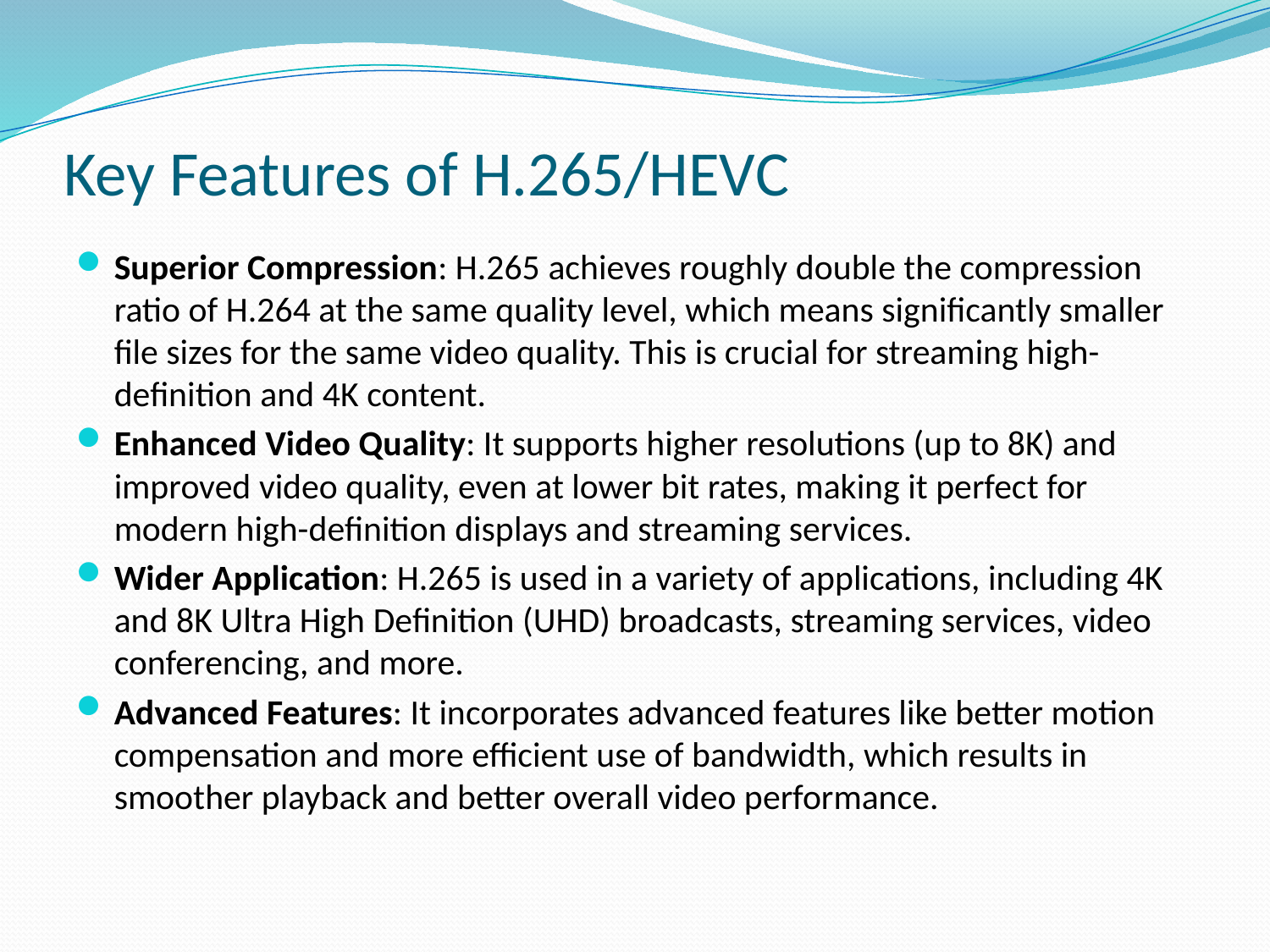

# Key Features of H.265/HEVC
Superior Compression: H.265 achieves roughly double the compression ratio of H.264 at the same quality level, which means significantly smaller file sizes for the same video quality. This is crucial for streaming high-definition and 4K content.
Enhanced Video Quality: It supports higher resolutions (up to 8K) and improved video quality, even at lower bit rates, making it perfect for modern high-definition displays and streaming services.
Wider Application: H.265 is used in a variety of applications, including 4K and 8K Ultra High Definition (UHD) broadcasts, streaming services, video conferencing, and more.
Advanced Features: It incorporates advanced features like better motion compensation and more efficient use of bandwidth, which results in smoother playback and better overall video performance.